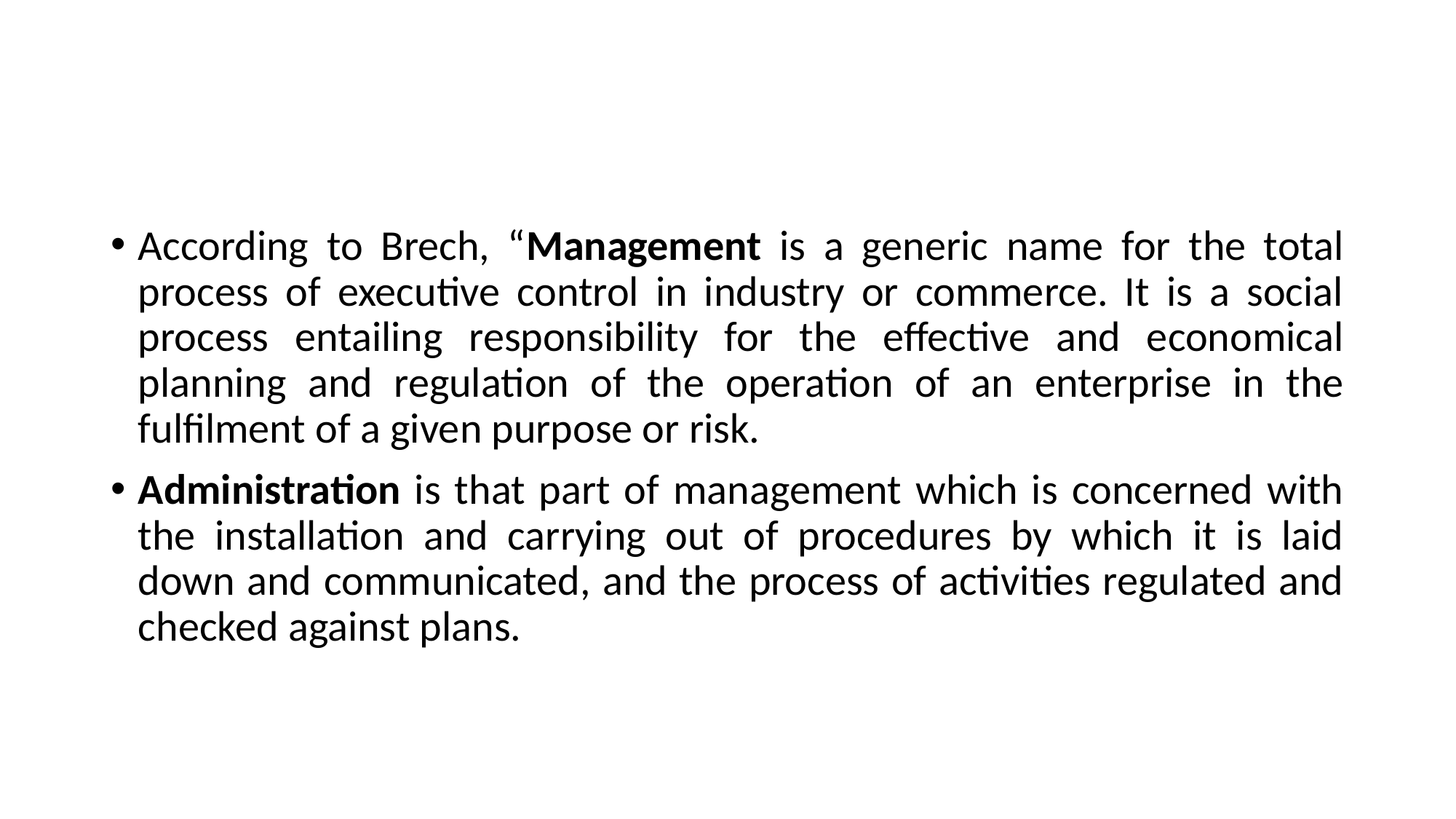

#
According to Brech, “Management is a generic name for the total process of executive control in industry or commerce. It is a social process entailing responsibility for the effective and economical planning and regulation of the operation of an enterprise in the fulfilment of a given purpose or risk.
Administration is that part of management which is concerned with the installation and carrying out of procedures by which it is laid down and communicated, and the process of activities regulated and checked against plans.